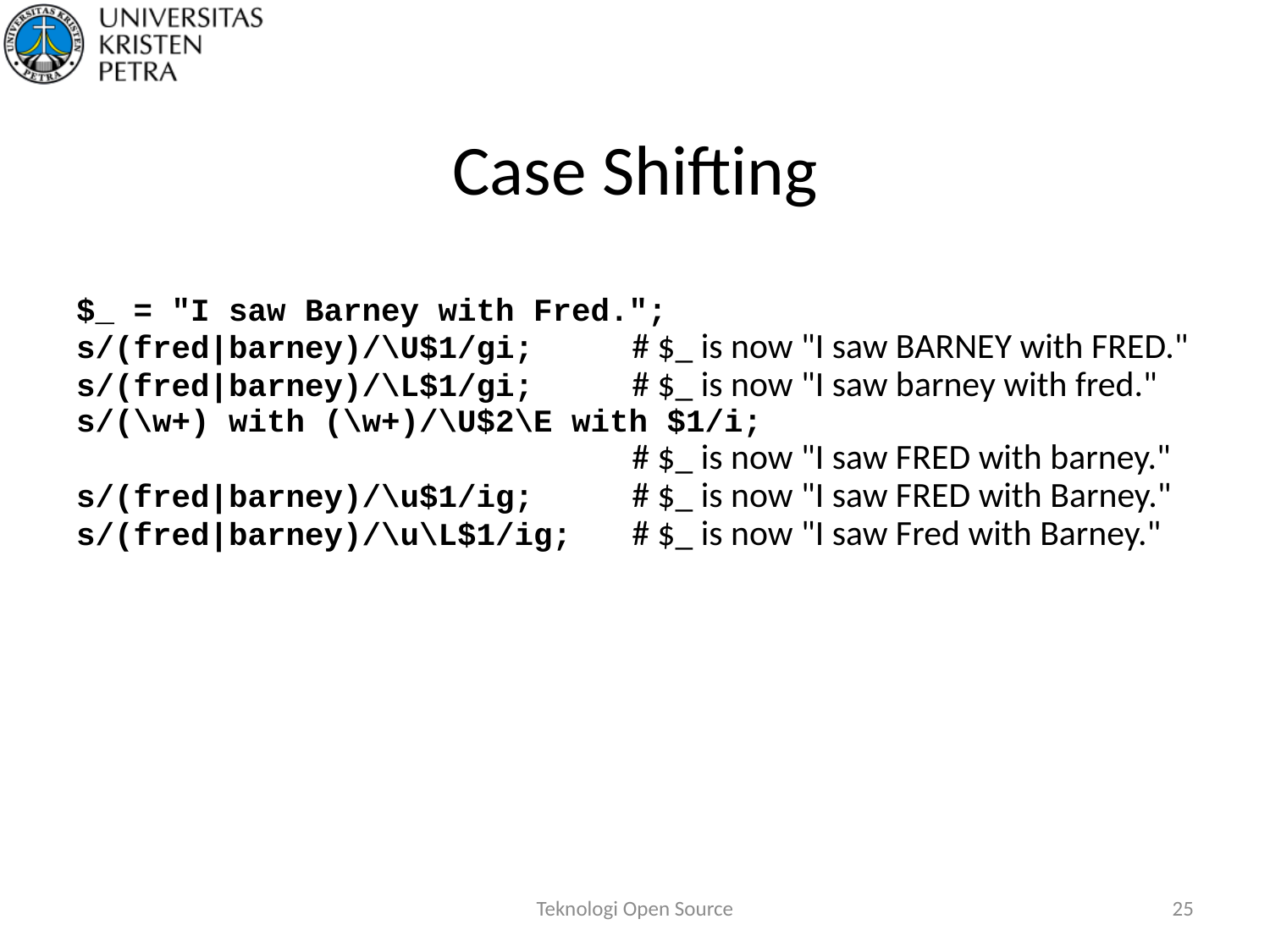

# Case Shifting

$_ = "I saw Barney with Fred.";
s/(fred|barney)/\U$1/gi;	# $_ is now "I saw BARNEY with FRED."
s/(fred|barney)/\L$1/gi;	# $_ is now "I saw barney with fred."
s/(\w+) with (\w+)/\U$2\E with $1/i;
				# $_ is now "I saw FRED with barney."
s/(fred|barney)/\u$1/ig;	# $_ is now "I saw FRED with Barney."
s/(fred|barney)/\u\L$1/ig;	# $_ is now "I saw Fred with Barney."
Teknologi Open Source
25